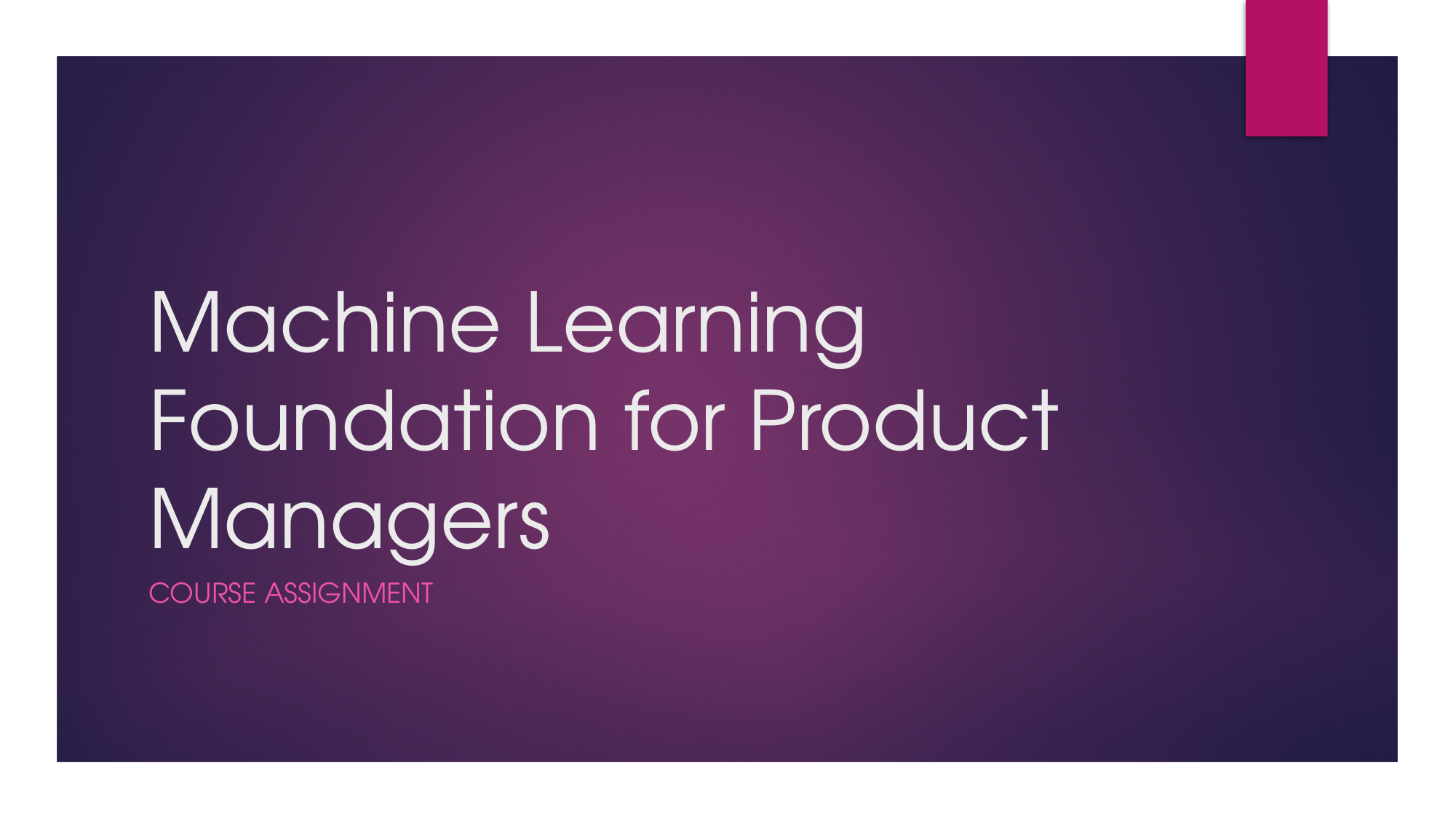

# Machine Learning Foundation for Product Managers
Course assignment